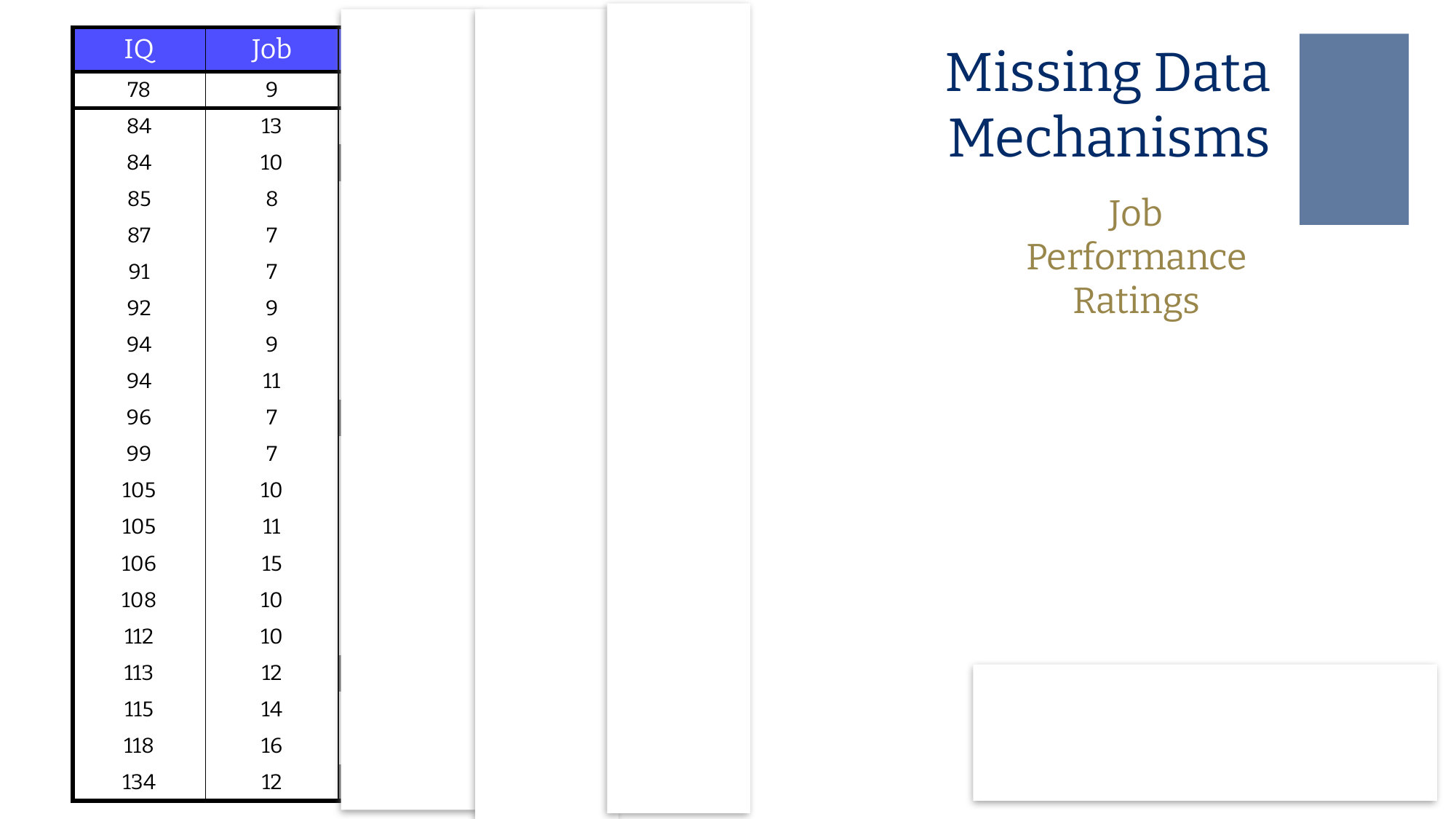

# Missing Data Mechanisms
| IQ | Job | MCAR | MAR | MNAR |
| --- | --- | --- | --- | --- |
| 78 | 9 | --- | --- | 9 |
| 84 | 13 | 13 | --- | 13 |
| 84 | 10 | --- | --- | 10 |
| 85 | 8 | 8 | --- | --- |
| 87 | 7 | 7 | --- | --- |
| 91 | 7 | 7 | 7 | --- |
| 92 | 9 | 9 | 9 | 9 |
| 94 | 9 | 9 | 9 | 9 |
| 94 | 11 | 11 | 11 | 11 |
| 96 | 7 | --- | 7 | --- |
| 99 | 7 | 7 | 7 | --- |
| 105 | 10 | 10 | 10 | 10 |
| 105 | 11 | 11 | 11 | 11 |
| 106 | 15 | 15 | 15 | 15 |
| 108 | 10 | 10 | 10 | 10 |
| 112 | 10 | 10 | 10 | 10 |
| 113 | 12 | --- | 12 | 12 |
| 115 | 14 | 14 | 14 | 14 |
| 118 | 16 | 16 | 16 | 16 |
| 134 | 12 | --- | 12 | 12 |
Job Performance Ratings